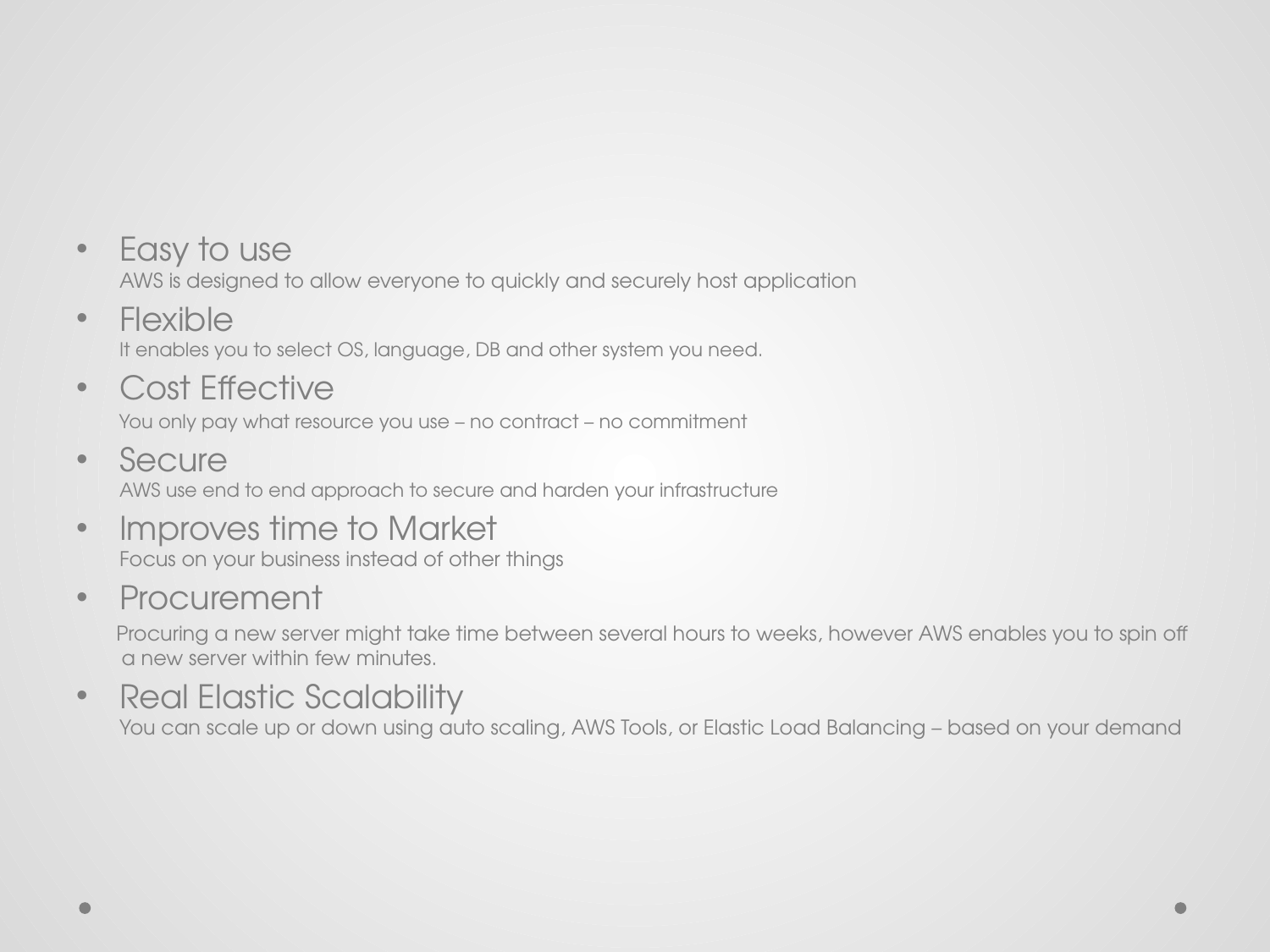

#
Easy to use
AWS is designed to allow everyone to quickly and securely host application
Flexible
It enables you to select OS, language, DB and other system you need.
Cost Effective
    You only pay what resource you use – no contract – no commitment
Secure
AWS use end to end approach to secure and harden your infrastructure
Improves time to Market
Focus on your business instead of other things
Procurement
       Procuring a new server might take time between several hours to weeks, however AWS enables you to spin off a new server within few minutes.
Real Elastic Scalability
You can scale up or down using auto scaling, AWS Tools, or Elastic Load Balancing – based on your demand